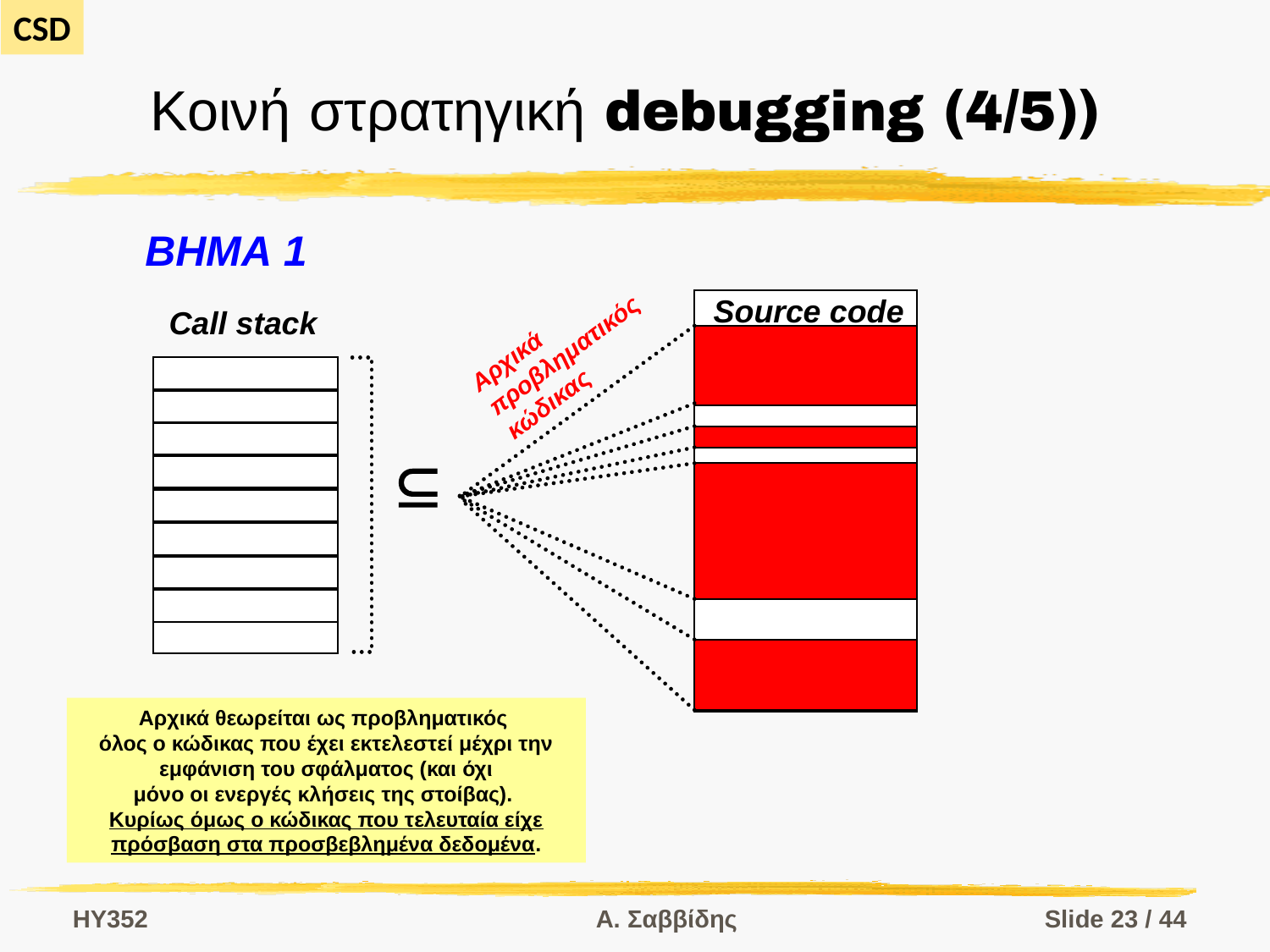

# Κοινή στρατηγική debugging (4/5))
ΒΗΜΑ 1
Source code

Call stack
Αρχικά
προβληματικός
κώδικας

⊆

Αρχικά θεωρείται ως προβληματικός
όλος ο κώδικας που έχει εκτελεστεί μέχρι την
εμφάνιση του σφάλματος (και όχι
μόνο οι ενεργές κλήσεις της στοίβας).
Κυρίως όμως ο κώδικας που τελευταία είχε πρόσβαση στα προσβεβλημένα δεδομένα.
HY352
Α. Σαββίδης
Slide 23 / 44